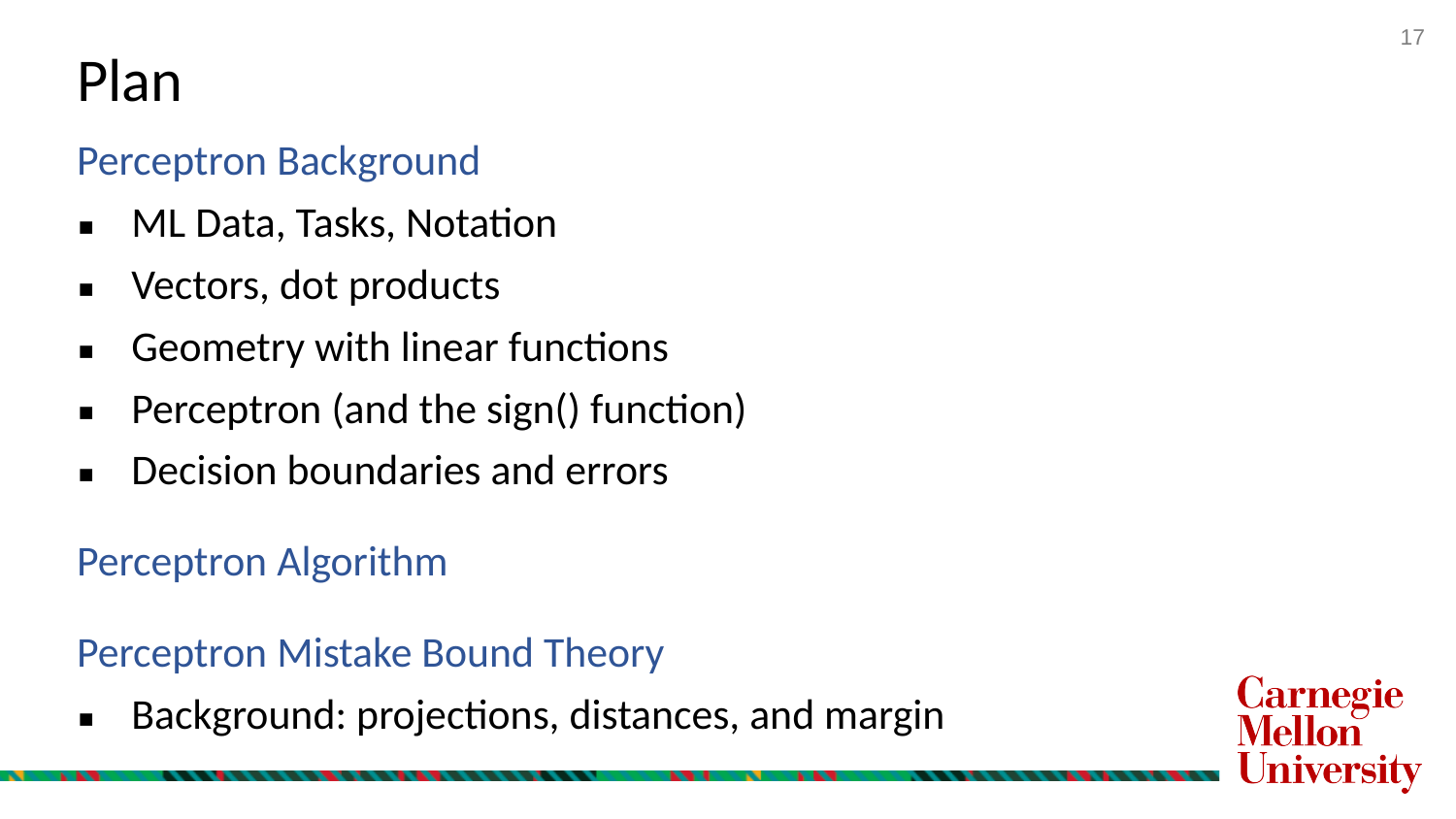

# Plan
Perceptron Background
ML Data, Tasks, Notation
Vectors, dot products
Geometry with linear functions
Perceptron (and the sign() function)
Decision boundaries and errors

Perceptron Algorithm

Perceptron Mistake Bound Theory
Background: projections, distances, and margin